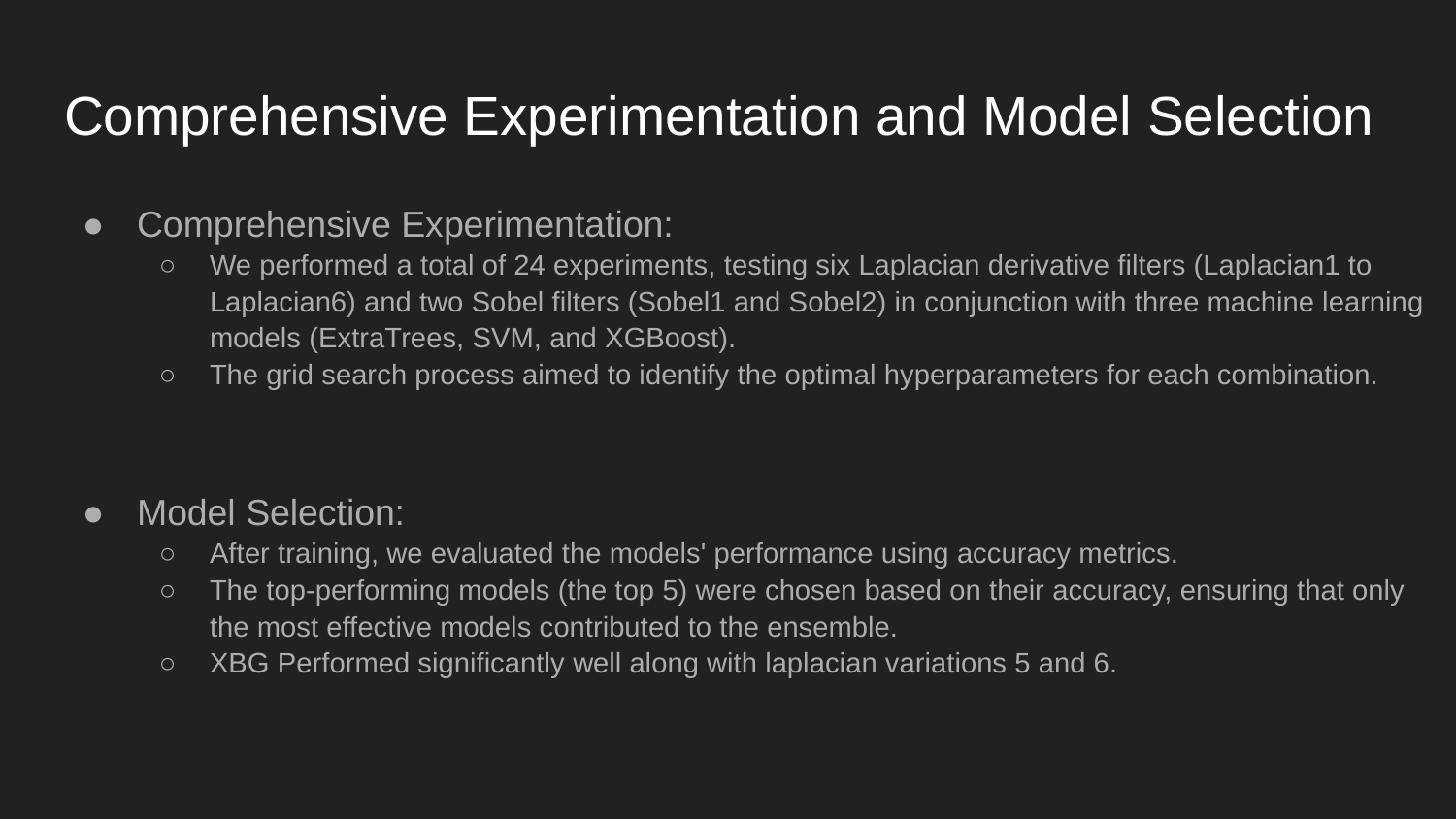

# Comprehensive Experimentation and Model Selection
Comprehensive Experimentation:
We performed a total of 24 experiments, testing six Laplacian derivative filters (Laplacian1 to Laplacian6) and two Sobel filters (Sobel1 and Sobel2) in conjunction with three machine learning models (ExtraTrees, SVM, and XGBoost).
The grid search process aimed to identify the optimal hyperparameters for each combination.

Model Selection:
After training, we evaluated the models' performance using accuracy metrics.
The top-performing models (the top 5) were chosen based on their accuracy, ensuring that only the most effective models contributed to the ensemble.
XBG Performed significantly well along with laplacian variations 5 and 6.